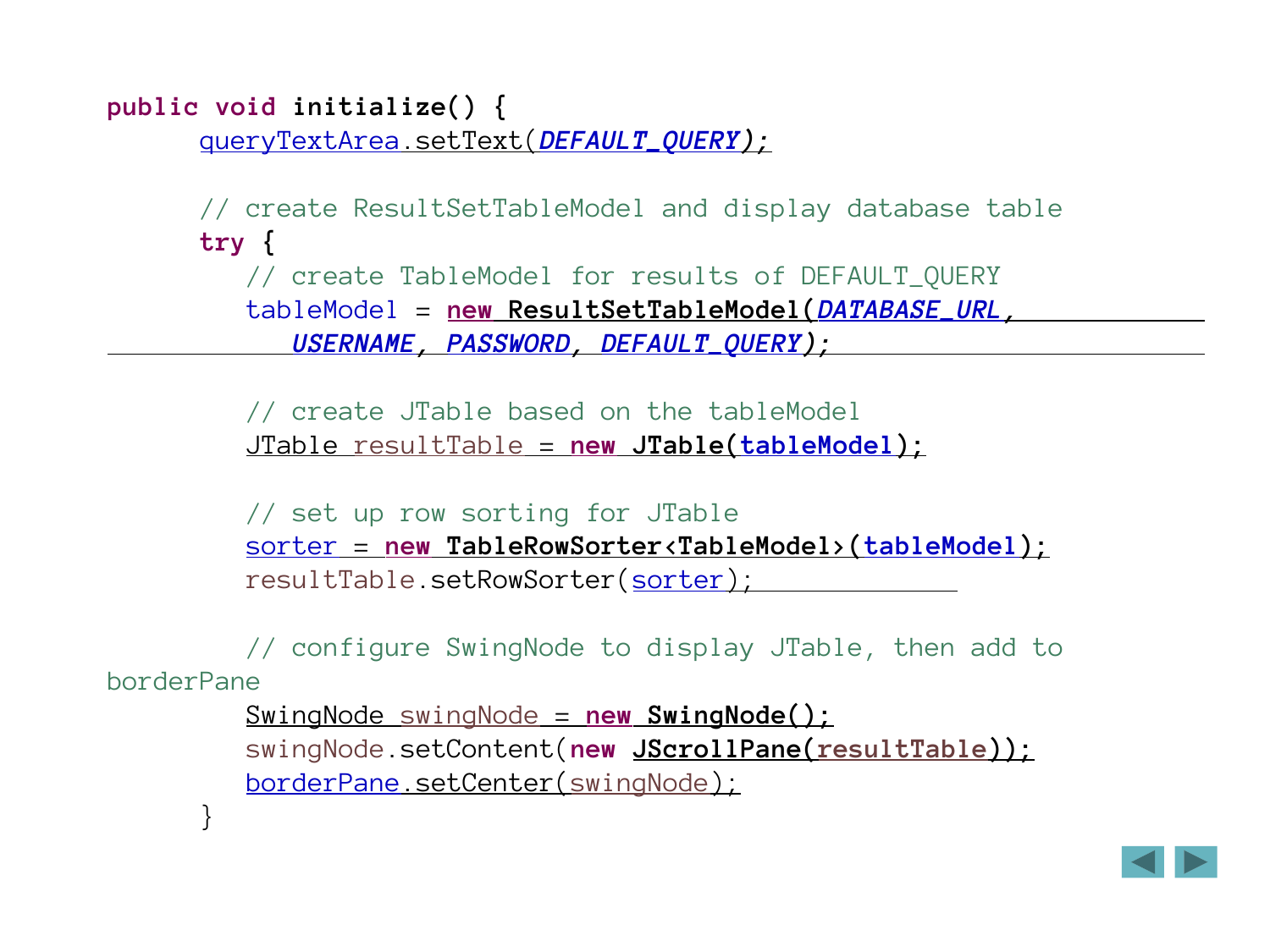

public void initialize() {
      queryTextArea.setText(DEFAULT_QUERY);

      // create ResultSetTableModel and display database table
      try {
         // create TableModel for results of DEFAULT_QUERY
         tableModel = new ResultSetTableModel(DATABASE_URL,
            USERNAME, PASSWORD, DEFAULT_QUERY);

         // create JTable based on the tableModel
         JTable resultTable = new JTable(tableModel);

         // set up row sorting for JTable
         sorter = new TableRowSorter<TableModel>(tableModel);
         resultTable.setRowSorter(sorter);

         // configure SwingNode to display JTable, then add to borderPane
         SwingNode swingNode = new SwingNode();
         swingNode.setContent(new JScrollPane(resultTable));
         borderPane.setCenter(swingNode);
      }